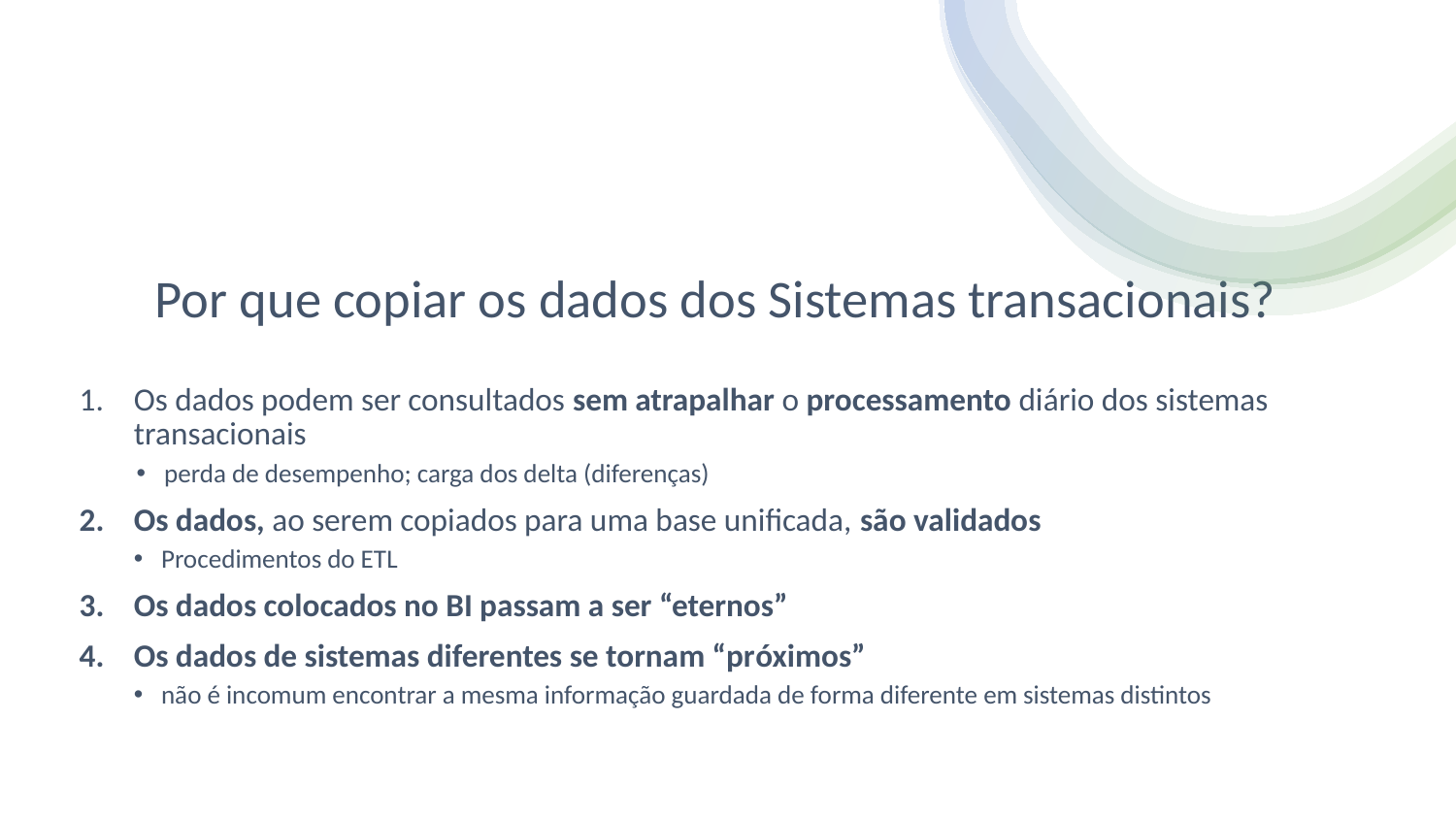

# Por que copiar os dados dos Sistemas transacionais?
Os dados podem ser consultados sem atrapalhar o processamento diário dos sistemas transacionais
perda de desempenho; carga dos delta (diferenças)
Os dados, ao serem copiados para uma base unificada, são validados
Procedimentos do ETL
Os dados colocados no BI passam a ser “eternos”
Os dados de sistemas diferentes se tornam “próximos”
não é incomum encontrar a mesma informação guardada de forma diferente em sistemas distintos